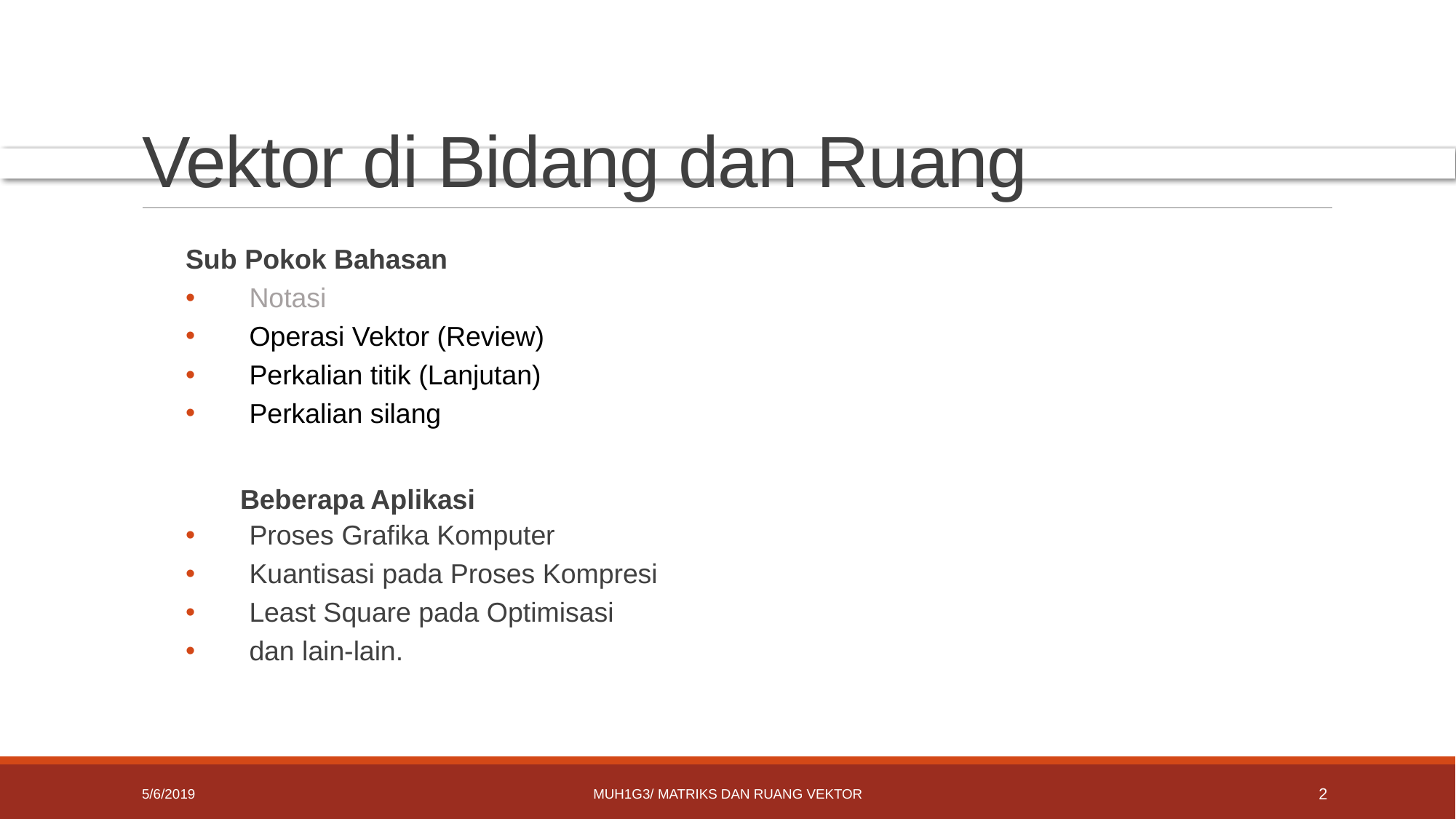

# Vektor di Bidang dan Ruang
Sub Pokok Bahasan
Notasi
Operasi Vektor (Review)
Perkalian titik (Lanjutan)
Perkalian silang

	Beberapa Aplikasi
Proses Grafika Komputer
Kuantisasi pada Proses Kompresi
Least Square pada Optimisasi
dan lain-lain.
5/6/2019
MUH1G3/ Matriks dan ruang vektor
2